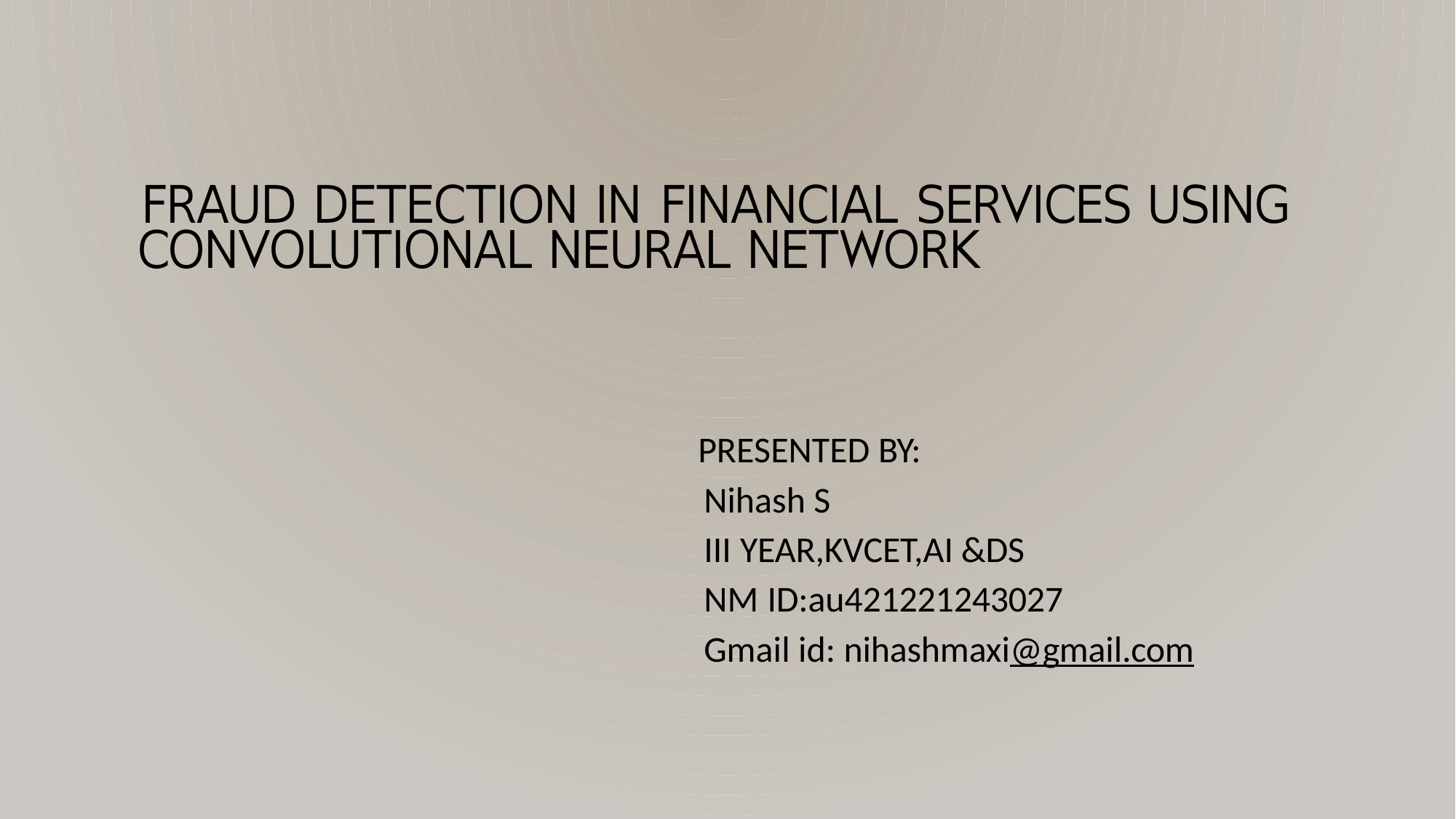

# FRAUD DETECTION IN FINANCIAL SERVICES USING CONVOLUTIONAL NEURAL NETWORK
PRESENTED BY:
Nihash S
III YEAR,KVCET,AI &DS
NM ID:au421221243027
Gmail id: nihashmaxi@gmail.com